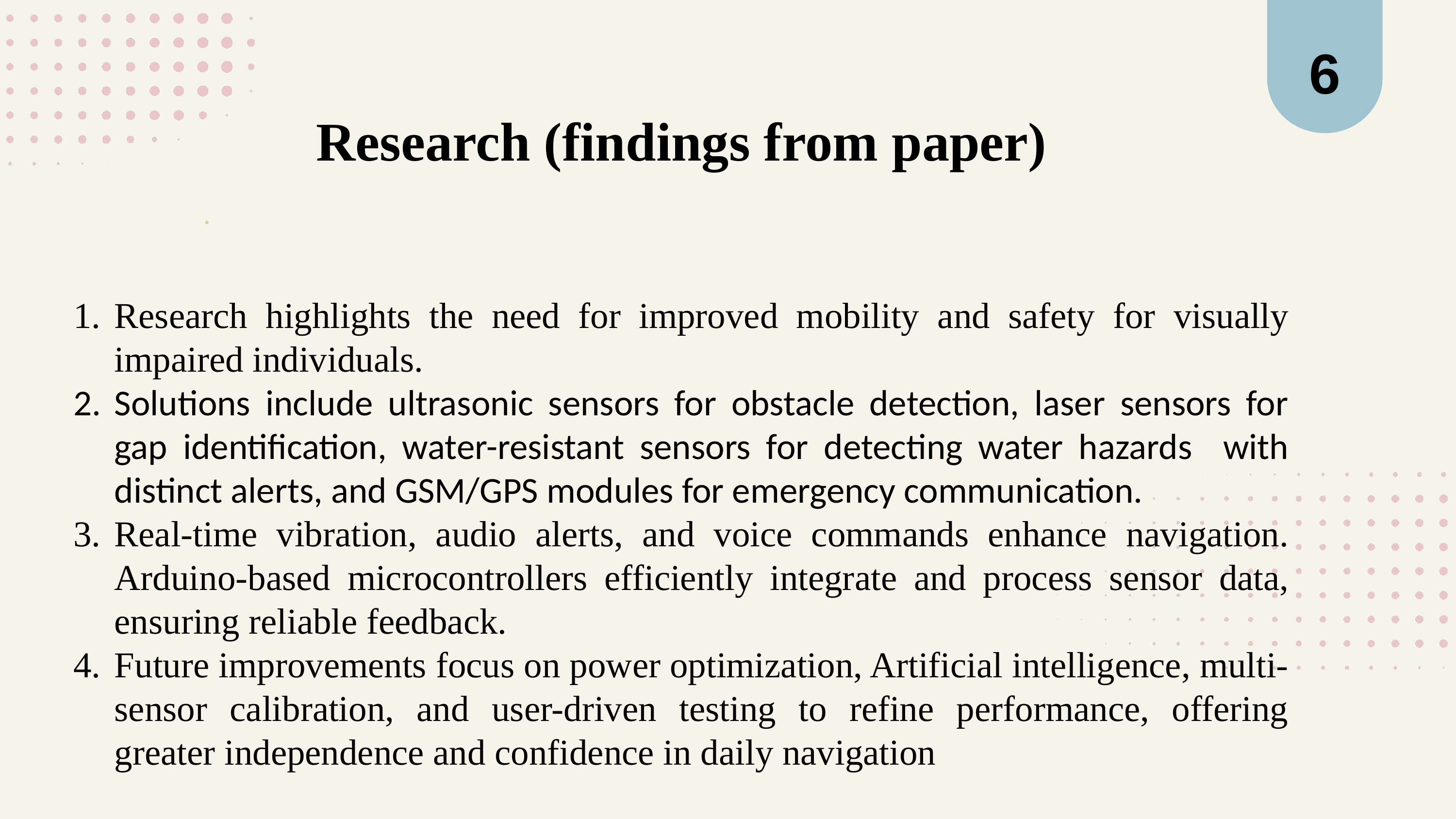

6

Research (findings from paper)

Research highlights the need for improved mobility and safety for visually impaired individuals.
Solutions include ultrasonic sensors for obstacle detection, laser sensors for gap identification, water-resistant sensors for detecting water hazards  with distinct alerts, and GSM/GPS modules for emergency communication.
Real-time vibration, audio alerts, and voice commands enhance navigation. Arduino-based microcontrollers efficiently integrate and process sensor data, ensuring reliable feedback.
Future improvements focus on power optimization, Artificial intelligence, multi-sensor calibration, and user-driven testing to refine performance, offering greater independence and confidence in daily navigation
.